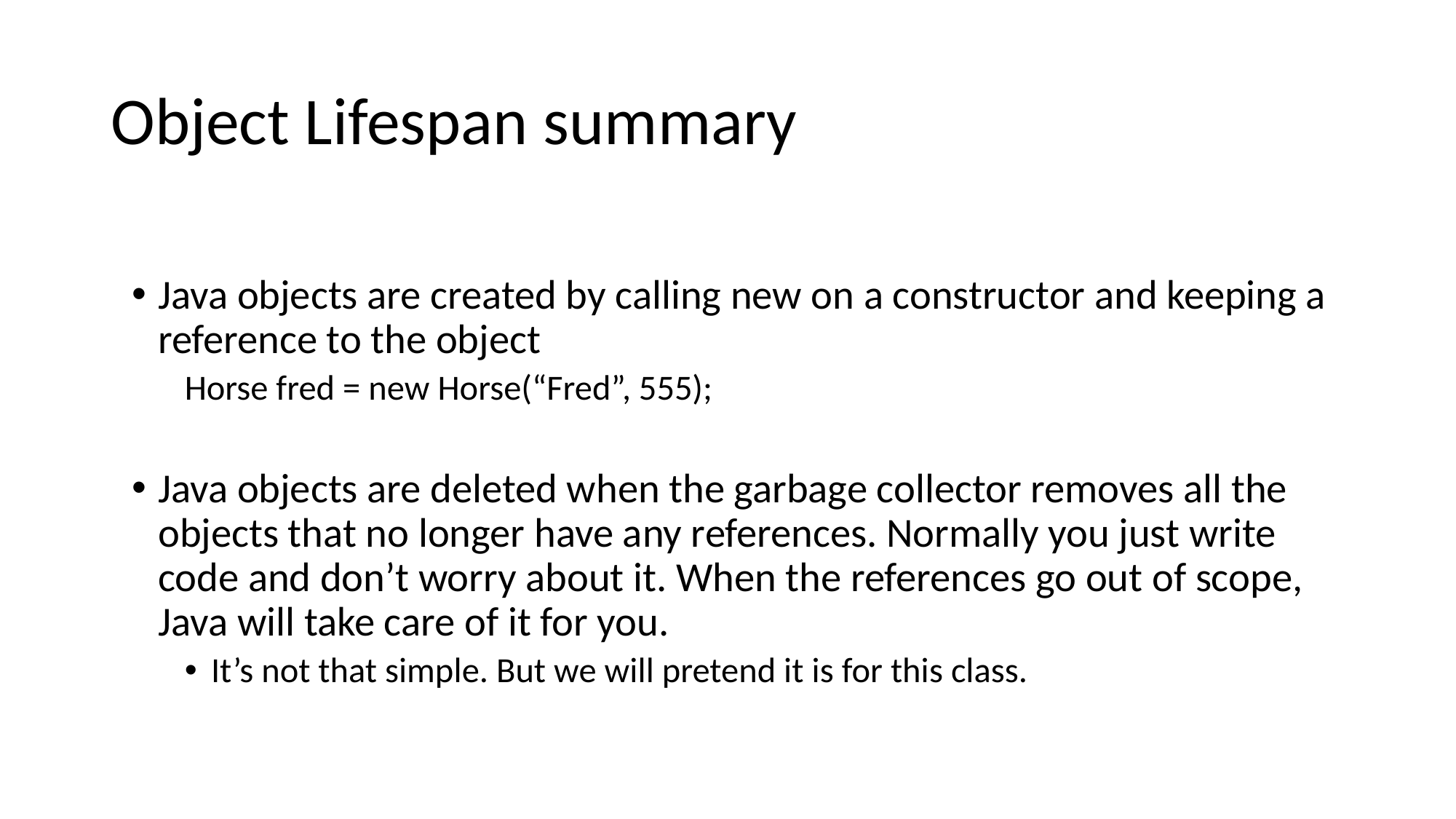

# Object Lifespan summary
Java objects are created by calling new on a constructor and keeping a reference to the object
		Horse fred = new Horse(“Fred”, 555);

Java objects are deleted when the garbage collector removes all the objects that no longer have any references. Normally you just write code and don’t worry about it. When the references go out of scope, Java will take care of it for you.
It’s not that simple. But we will pretend it is for this class.